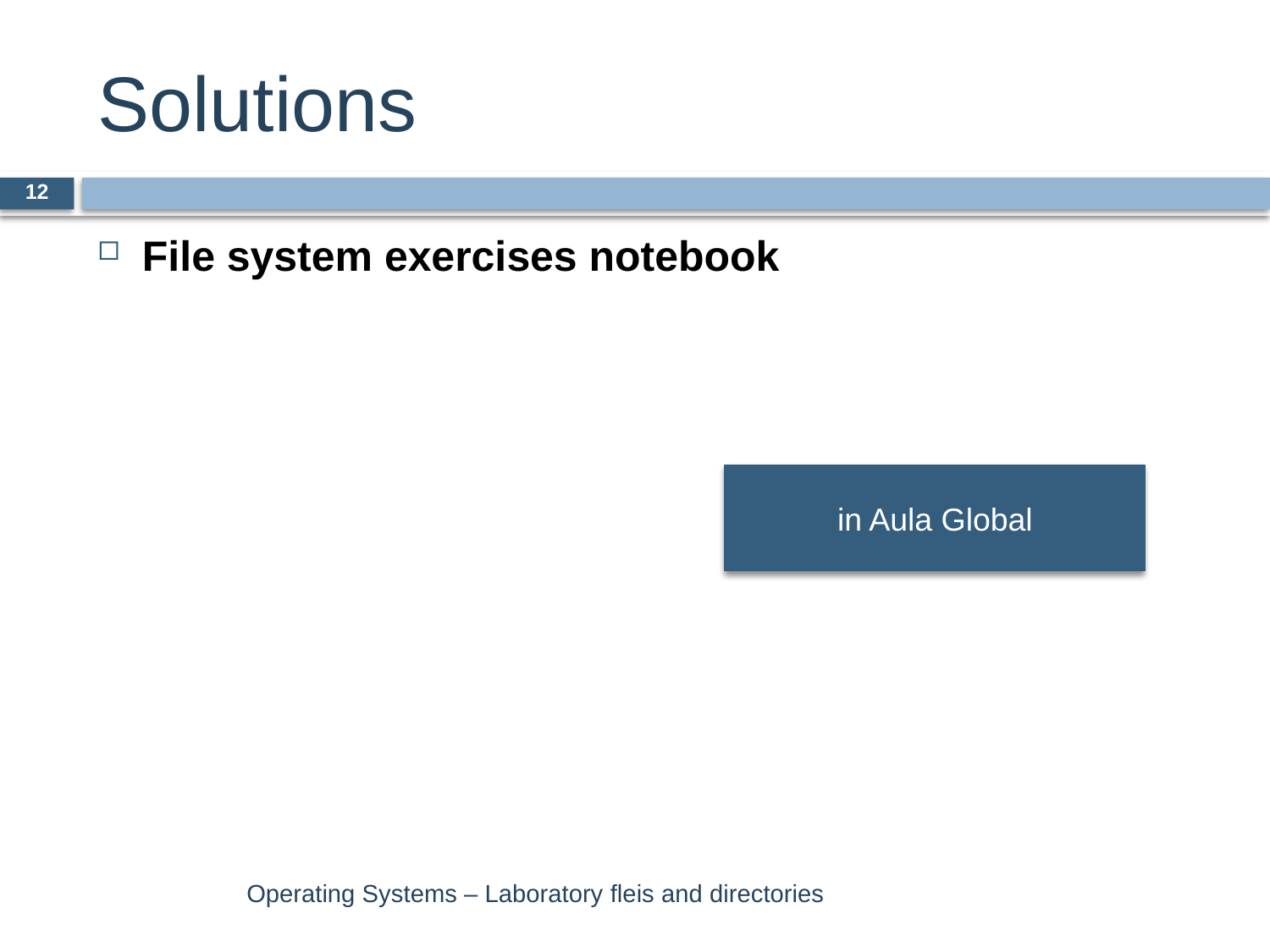

# Solutions
12
File system exercises notebook

in Aula Global
Operating Systems – Laboratory fleis and directories